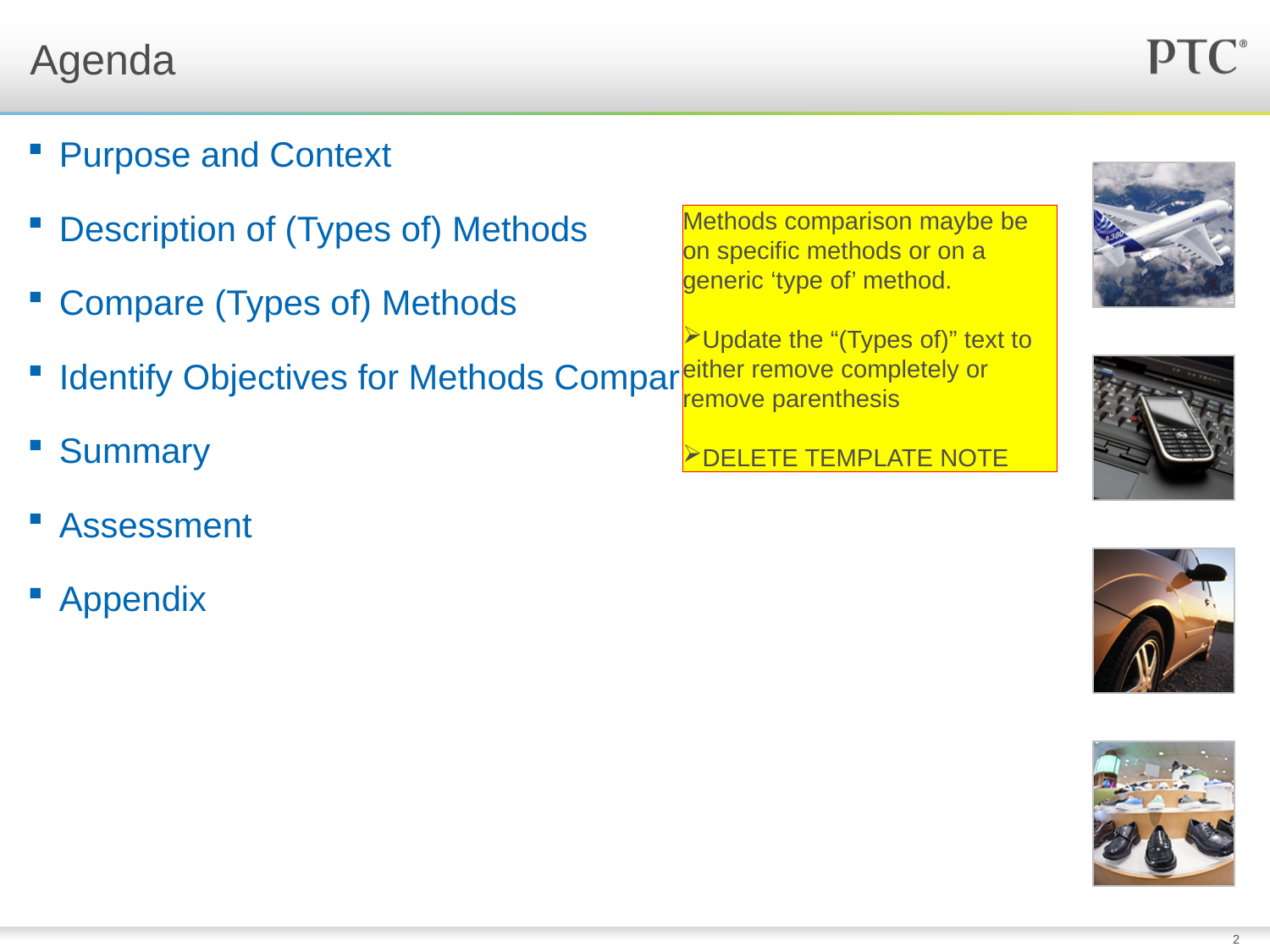

# Agenda
Purpose and Context
Description of (Types of) Methods
Compare (Types of) Methods
Identify Objectives for Methods Comparison
Summary
Assessment
Appendix

Methods comparison maybe be on specific methods or on a generic ‘type of’ method.

Update the “(Types of)” text to either remove completely or remove parenthesis

DELETE TEMPLATE NOTE